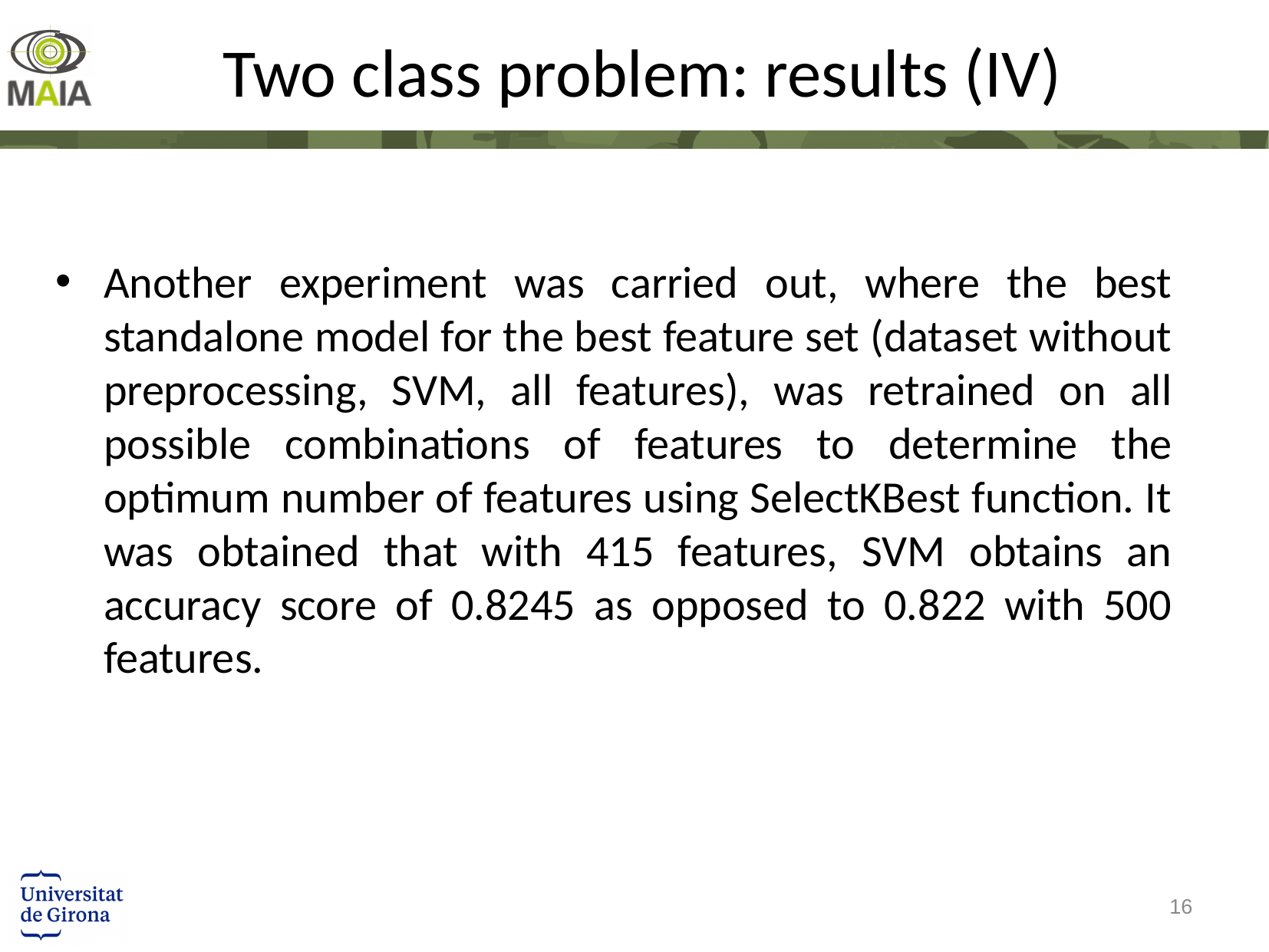

# Two class problem: results (IV)
Another experiment was carried out, where the best standalone model for the best feature set (dataset without preprocessing, SVM, all features), was retrained on all possible combinations of features to determine the optimum number of features using SelectKBest function. It was obtained that with 415 features, SVM obtains an accuracy score of 0.8245 as opposed to 0.822 with 500 features.
16